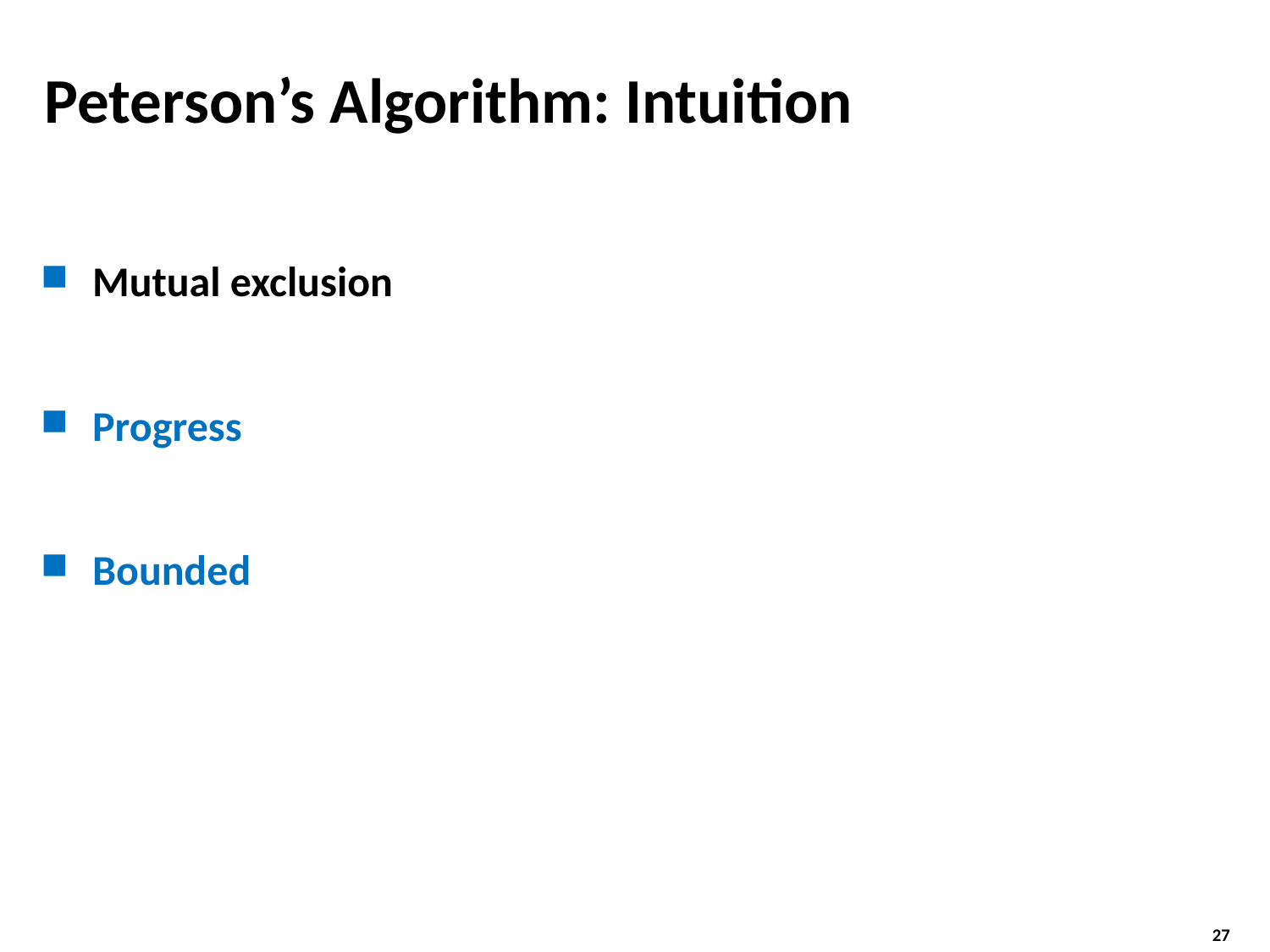

# Peterson’s Algorithm: Intuition
Mutual exclusion

Progress

Bounded